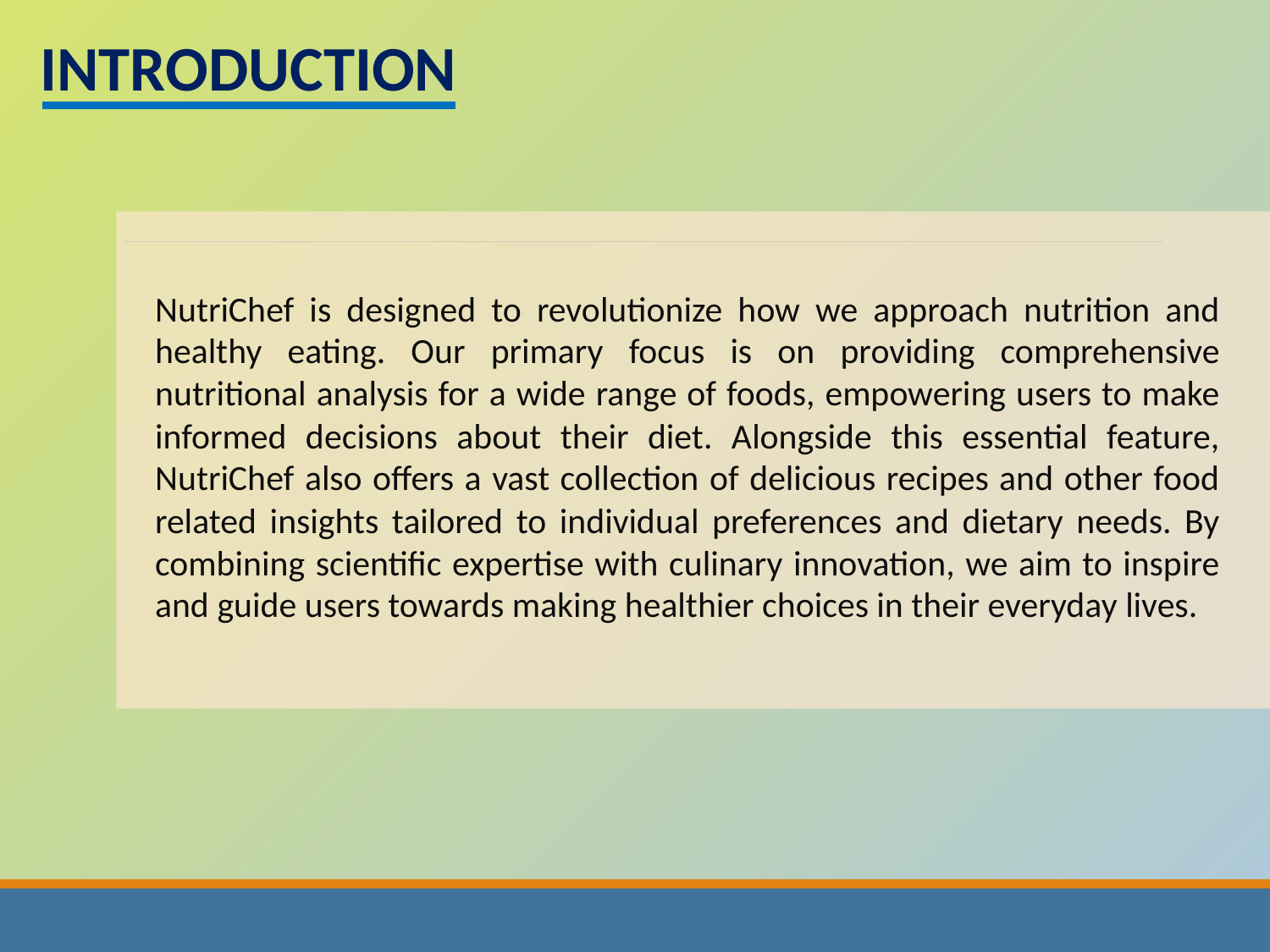

INTRODUCTION

NutriChef is designed to revolutionize how we approach nutrition and healthy eating. Our primary focus is on providing comprehensive nutritional analysis for a wide range of foods, empowering users to make informed decisions about their diet. Alongside this essential feature, NutriChef also offers a vast collection of delicious recipes and other food related insights tailored to individual preferences and dietary needs. By combining scientific expertise with culinary innovation, we aim to inspire and guide users towards making healthier choices in their everyday lives.

1